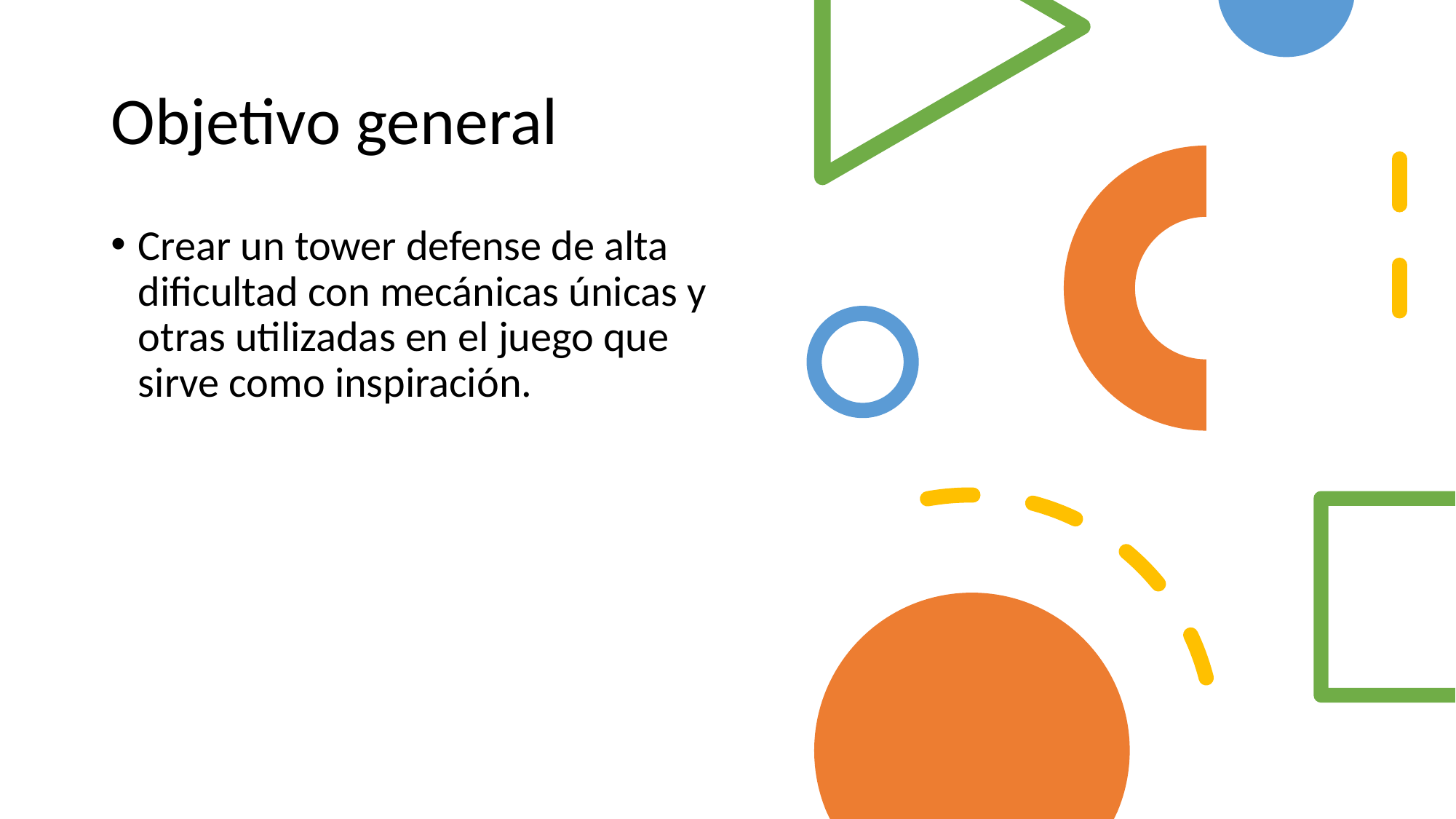

# Objetivo general

Crear un tower defense de alta dificultad con mecánicas únicas y otras utilizadas en el juego que sirve como inspiración.